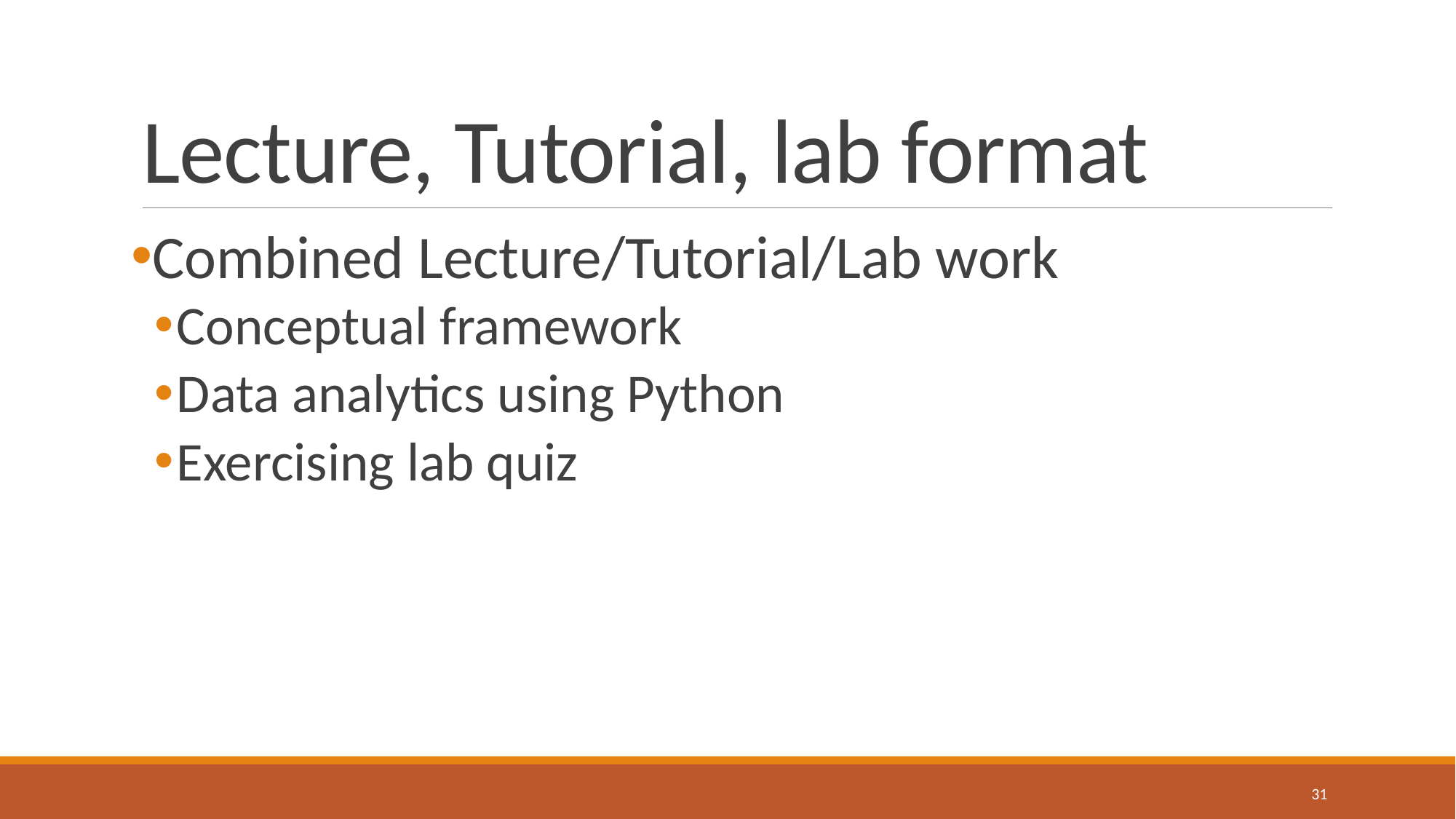

# Lecture, Tutorial, lab format
Combined Lecture/Tutorial/Lab work
Conceptual framework
Data analytics using Python
Exercising lab quiz

31